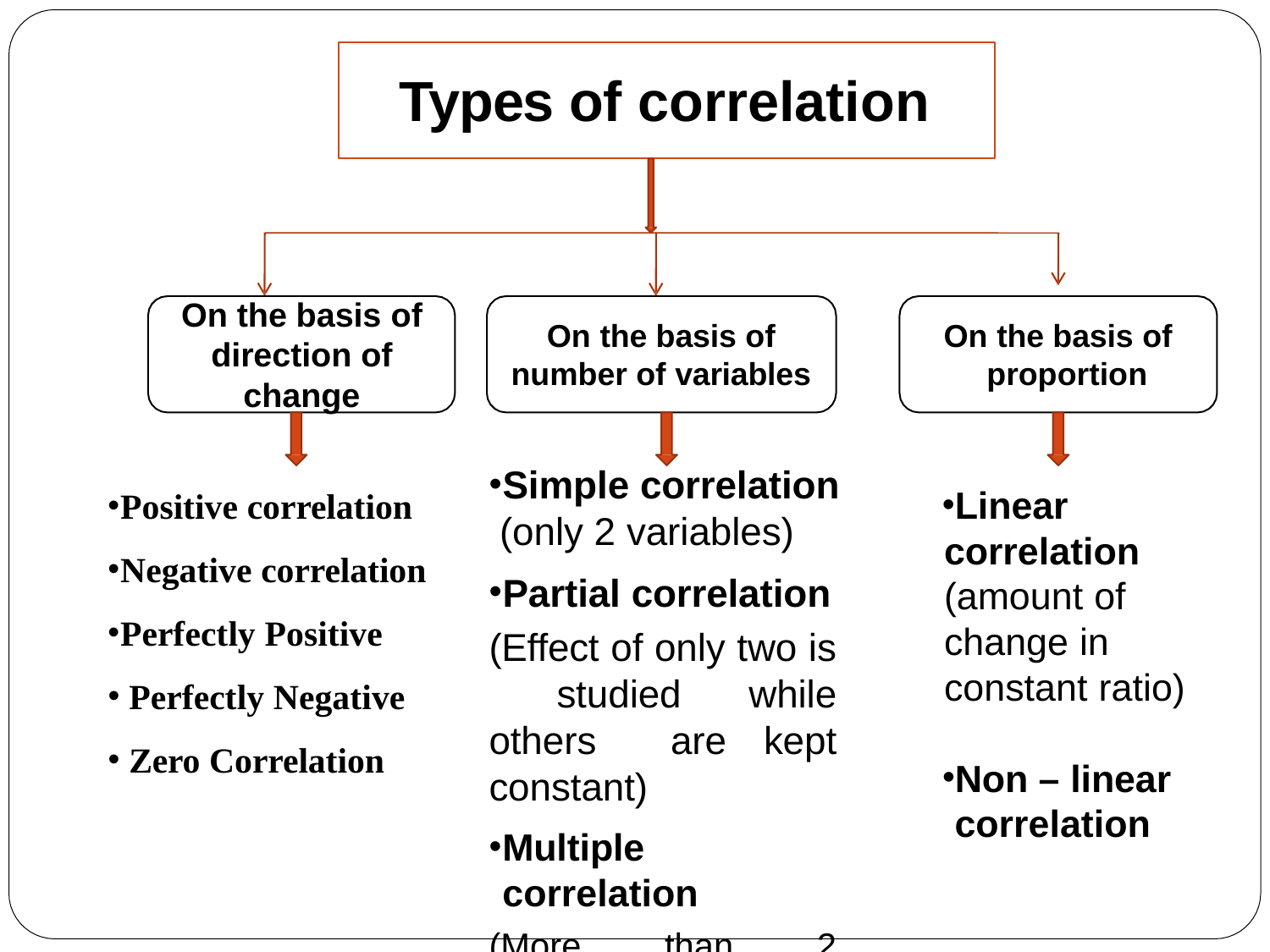

# Types of correlation

On the basis of  direction of  change

On the basis of  number of variables
On the basis of  proportion

Simple correlation
(only 2 variables)
Partial correlation
(Effect of only two is  studied while others  are kept constant)
Multiple correlation
(More than 2 variables)
Positive correlation
Negative correlation
Perfectly Positive
Perfectly Negative
Zero Correlation
Linear  correlation  (amount of  change in  constant ratio)
Non – linear  correlation